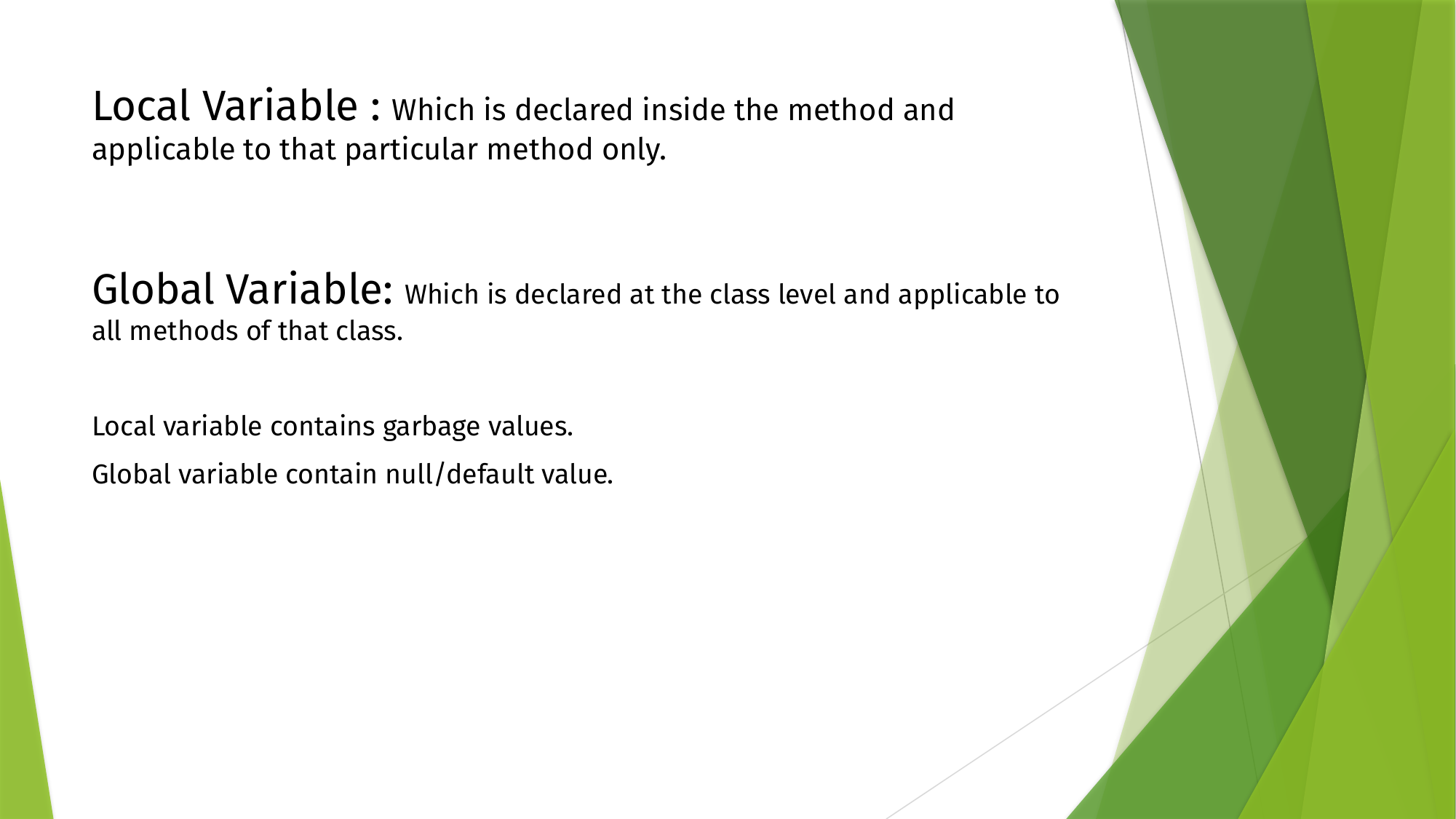

# Local Variable : Which is declared inside the method and applicable to that particular method only.

Global Variable: Which is declared at the class level and applicable to all methods of that class.

Local variable contains garbage values.
Global variable contain null/default value.